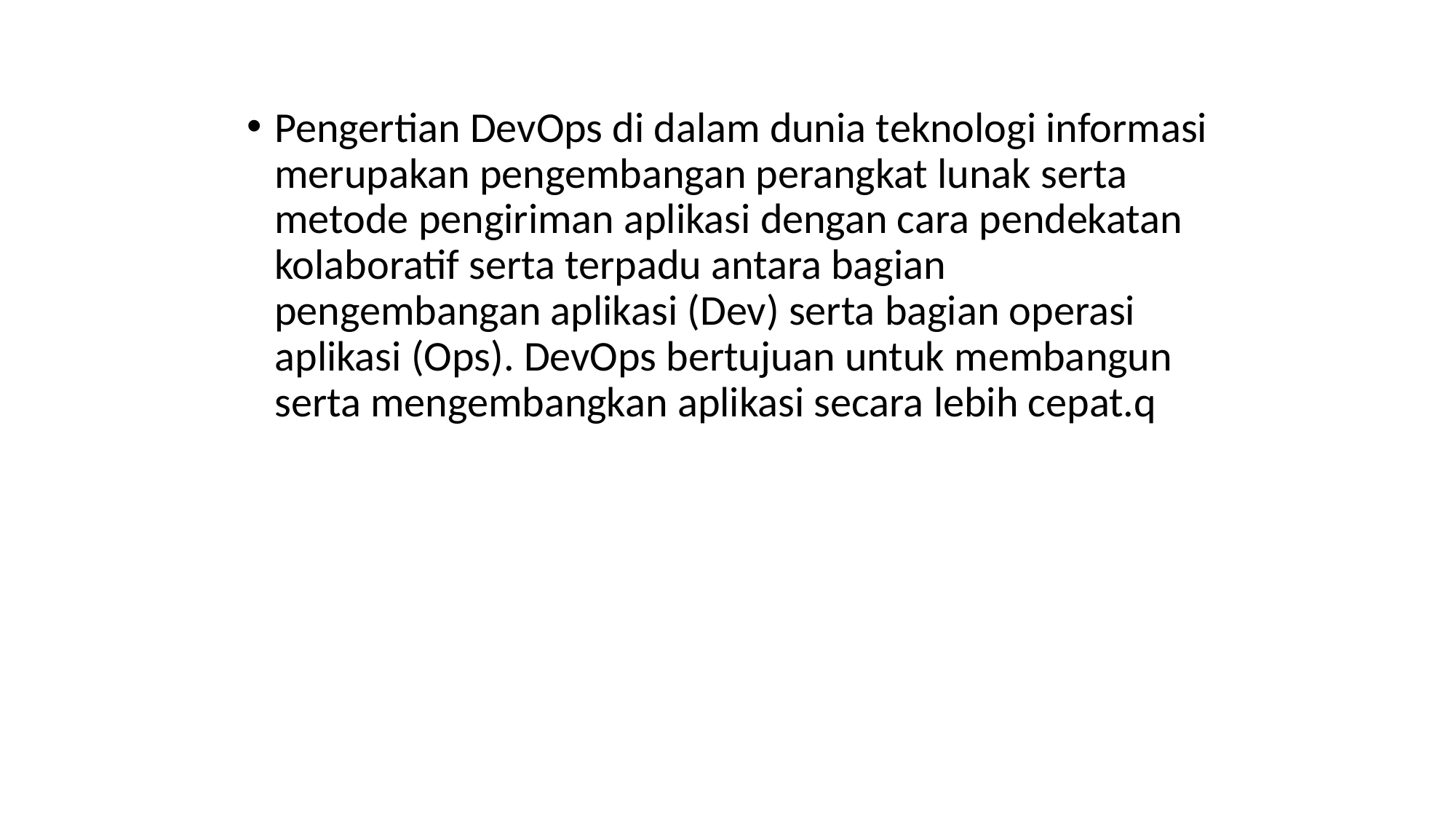

Pengertian DevOps di dalam dunia teknologi informasi merupakan pengembangan perangkat lunak serta metode pengiriman aplikasi dengan cara pendekatan kolaboratif serta terpadu antara bagian pengembangan aplikasi (Dev) serta bagian operasi aplikasi (Ops). DevOps bertujuan untuk membangun serta mengembangkan aplikasi secara lebih cepat.q